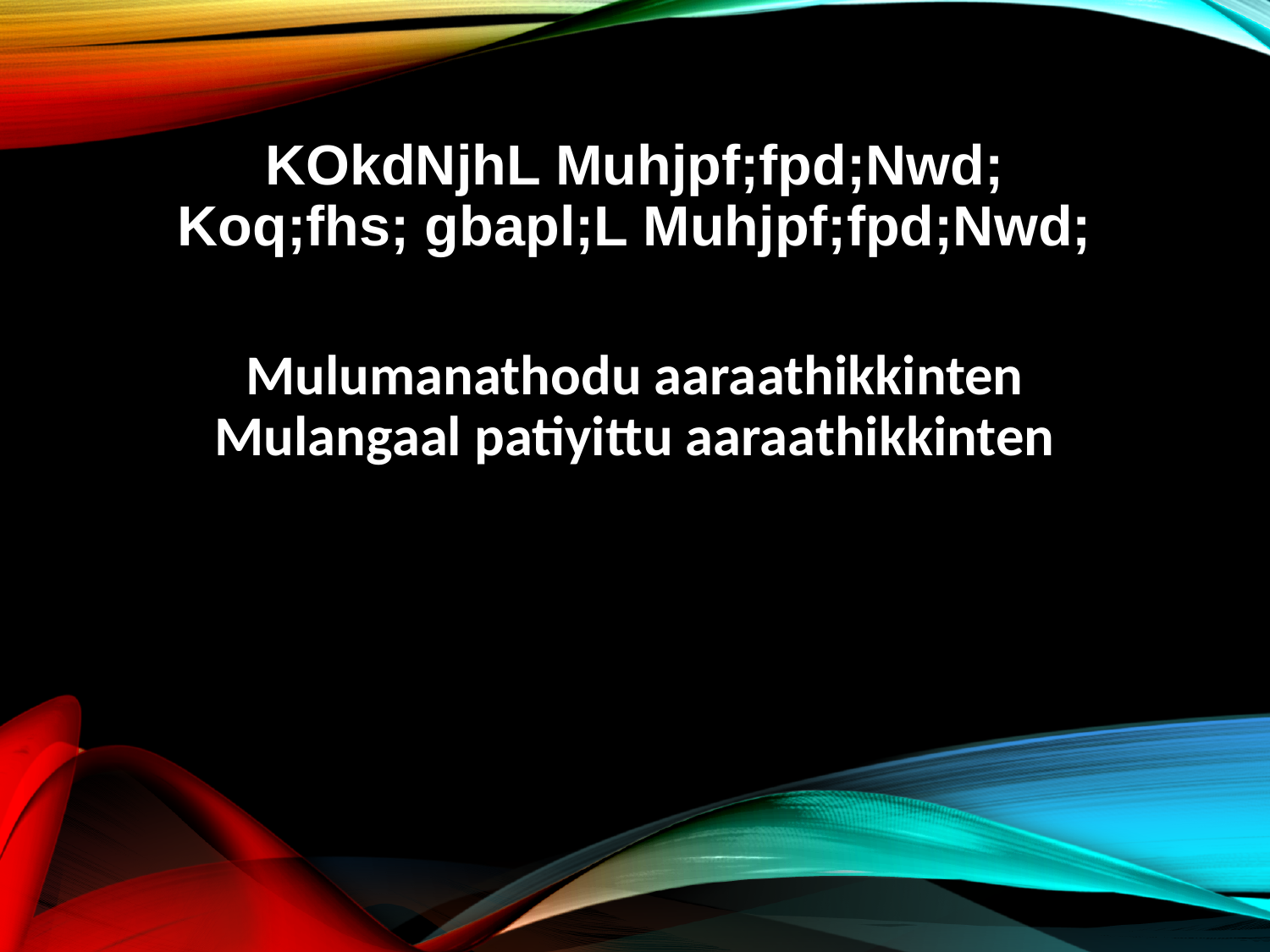

KOkdNjhL Muhjpf;fpd;Nwd;
Koq;fhs; gbapl;L Muhjpf;fpd;Nwd;

Mulumanathodu aaraathikkinten
Mulangaal patiyittu aaraathikkinten